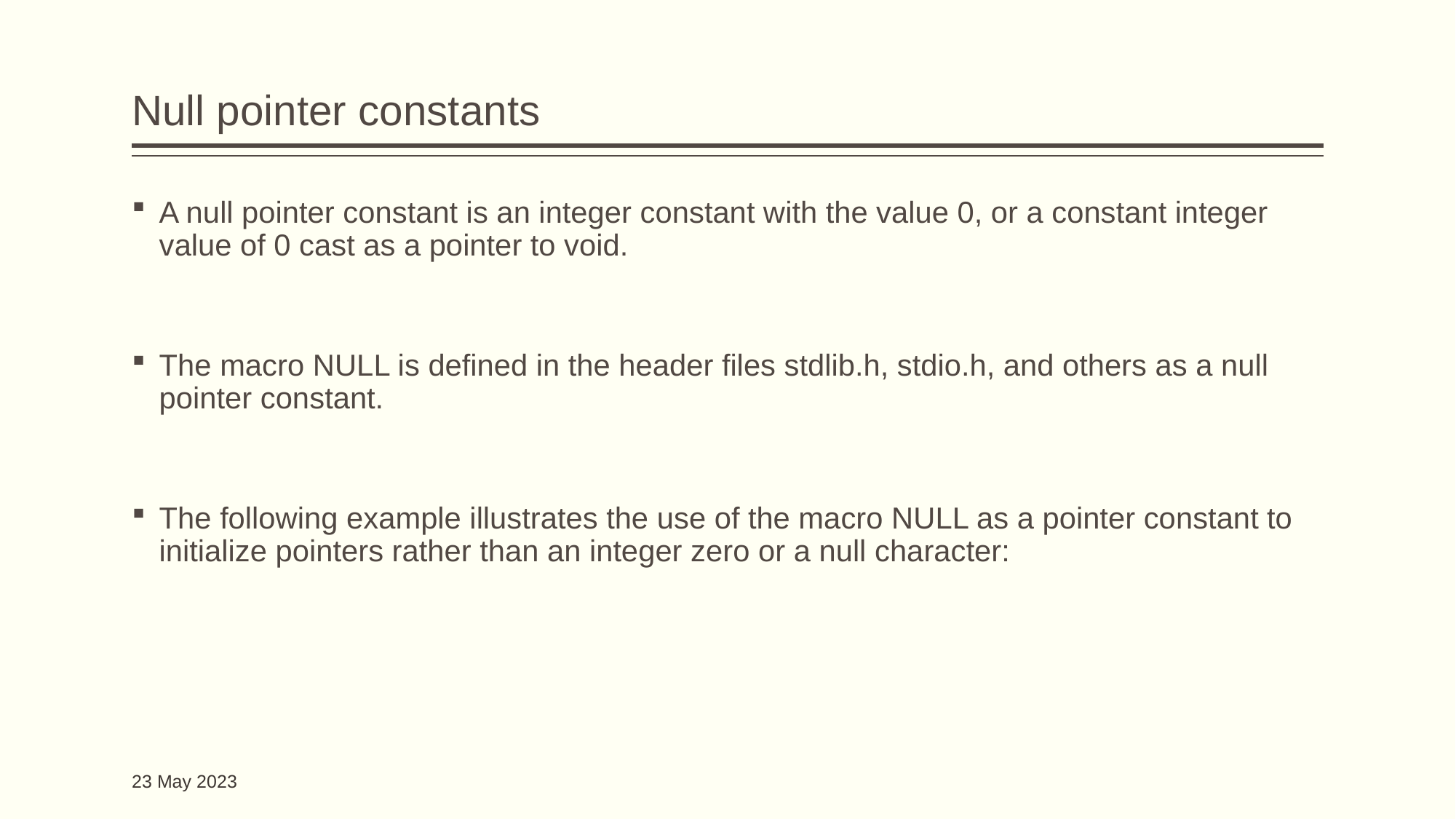

# Null pointer constants
A null pointer constant is an integer constant with the value 0, or a constant integer value of 0 cast as a pointer to void.

The macro NULL is defined in the header files stdlib.h, stdio.h, and others as a null pointer constant.

The following example illustrates the use of the macro NULL as a pointer constant to initialize pointers rather than an integer zero or a null character:
23 May 2023